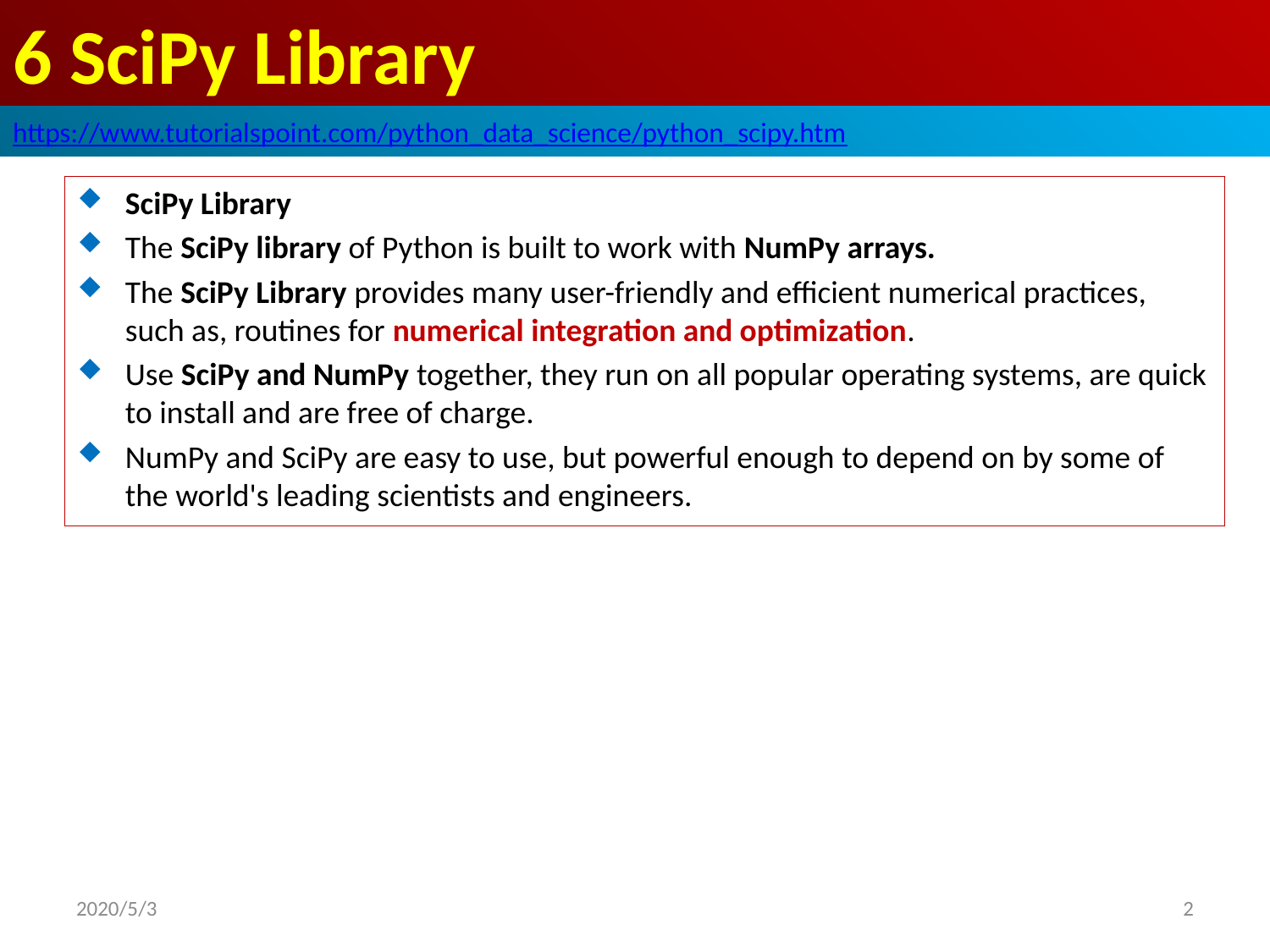

# 6 SciPy Library
https://www.tutorialspoint.com/python_data_science/python_scipy.htm
SciPy Library
The SciPy library of Python is built to work with NumPy arrays.
The SciPy Library provides many user-friendly and efficient numerical practices, such as, routines for numerical integration and optimization.
Use SciPy and NumPy together, they run on all popular operating systems, are quick to install and are free of charge.
NumPy and SciPy are easy to use, but powerful enough to depend on by some of the world's leading scientists and engineers.
2020/5/3
2